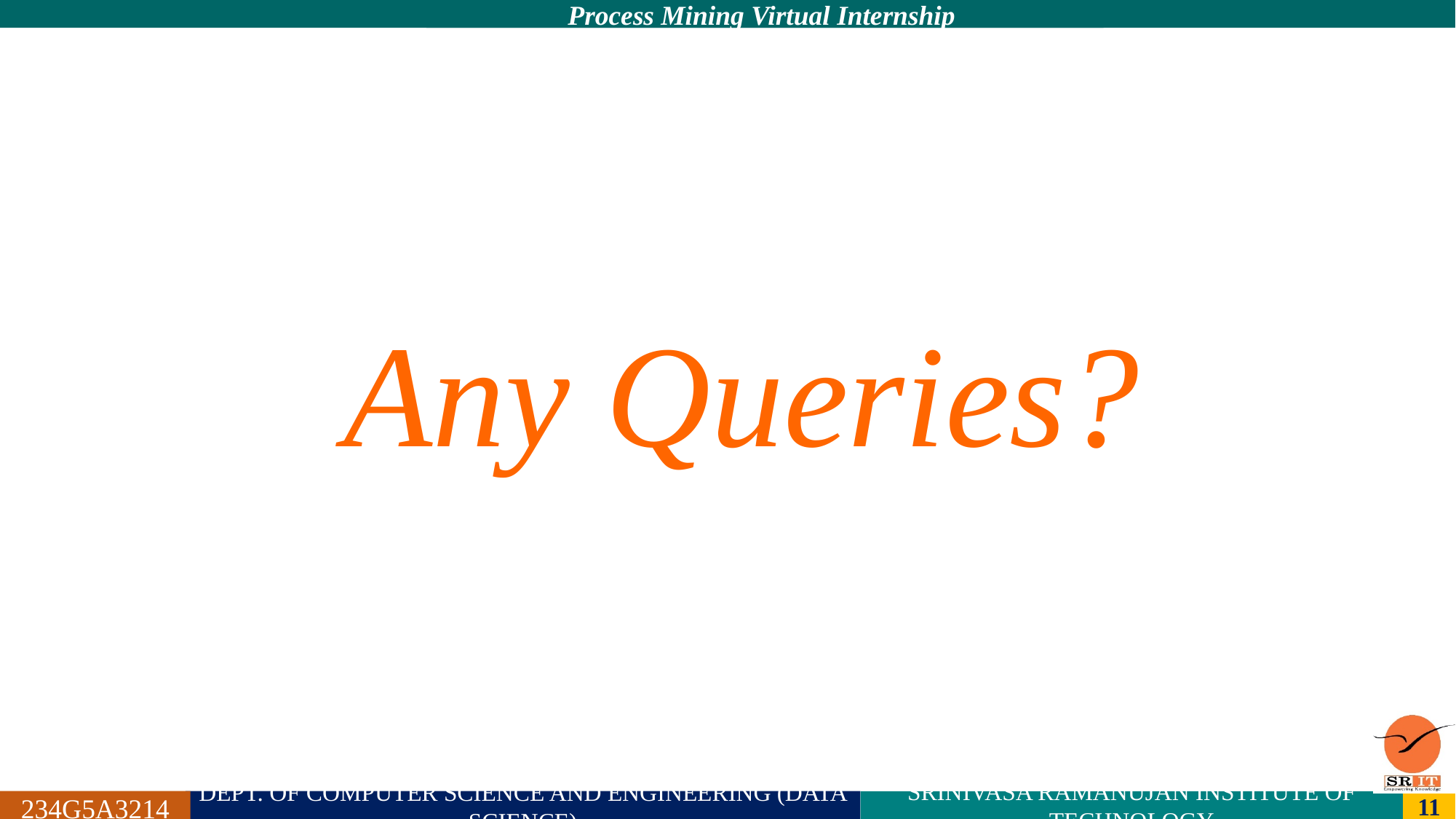

Process Mining Virtual Internship
Any Queries?
234G5A3214